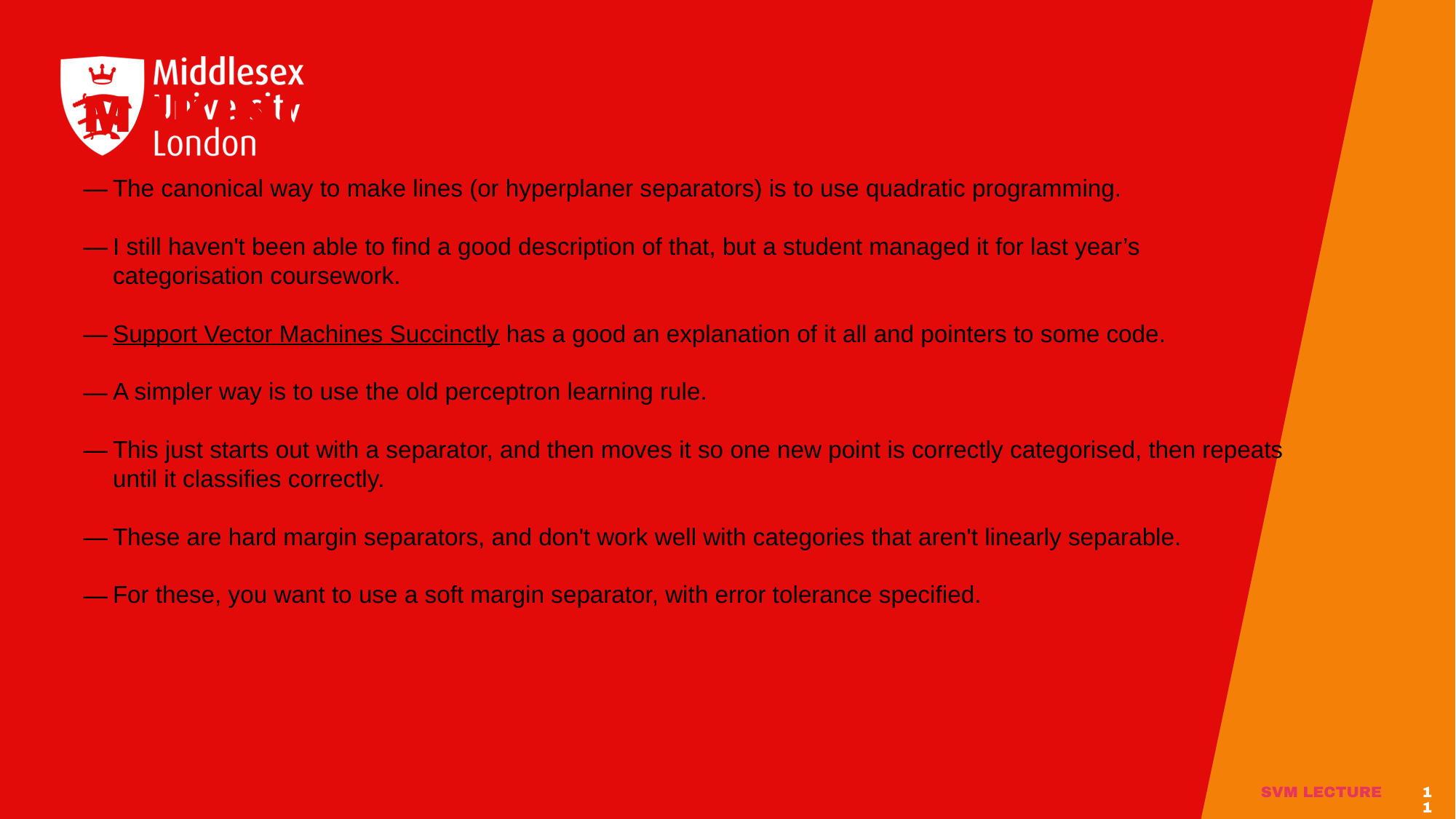

# Making Lines
The canonical way to make lines (or hyperplaner separators) is to use quadratic programming.

I still haven't been able to find a good description of that, but a student managed it for last year’s categorisation coursework.

Support Vector Machines Succinctly has a good an explanation of it all and pointers to some code.

A simpler way is to use the old perceptron learning rule.

This just starts out with a separator, and then moves it so one new point is correctly categorised, then repeats until it classifies correctly.

These are hard margin separators, and don't work well with categories that aren't linearly separable.

For these, you want to use a soft margin separator, with error tolerance specified.

11
SVM Lecture